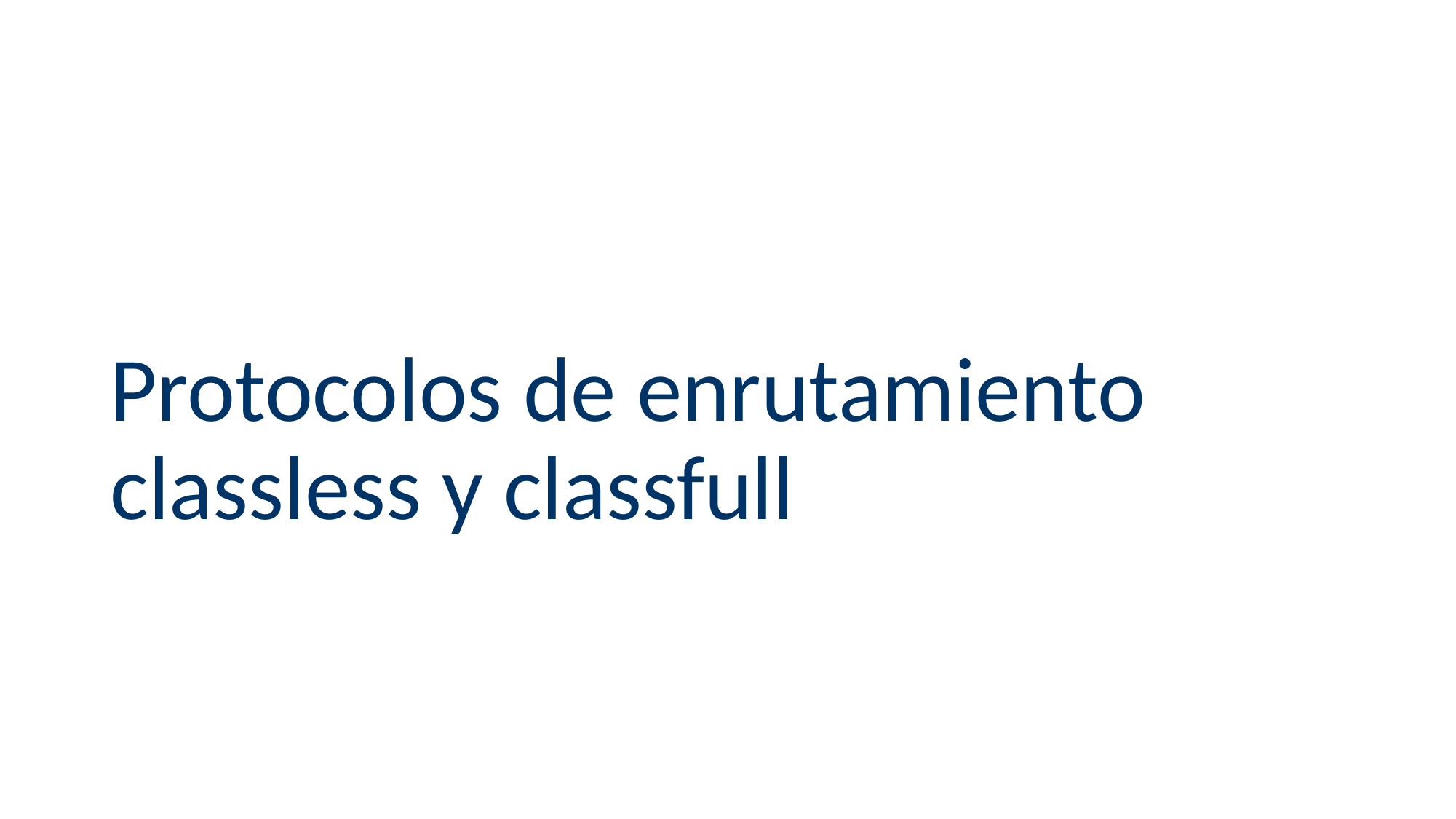

# Protocolos de enrutamiento classless y classfull

martes, 29 de septiembre de 2020